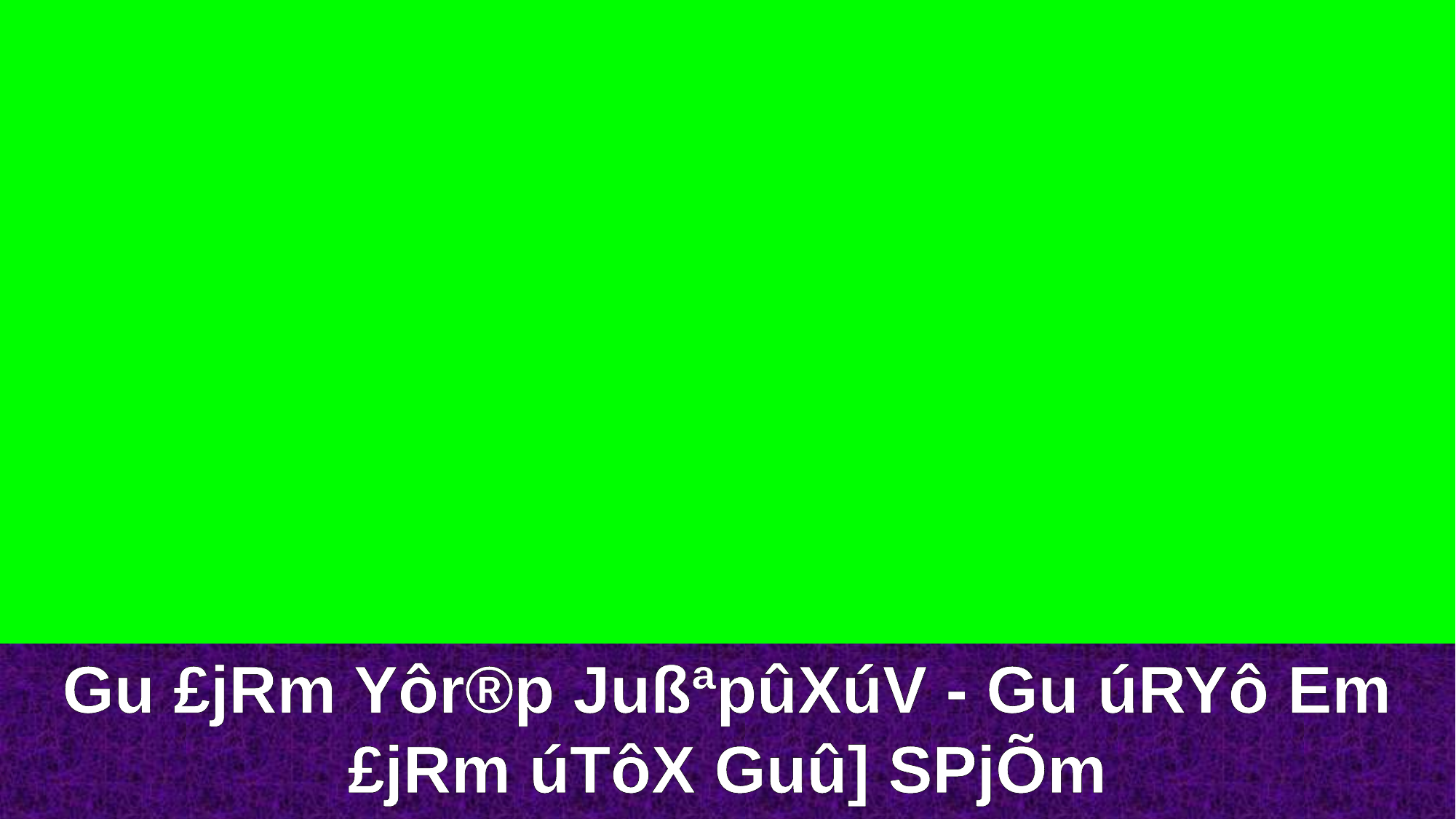

Gu £jRm Yôr®p JußªpûXúV - Gu úRYô Em £jRm úTôX Guû] SPjÕm